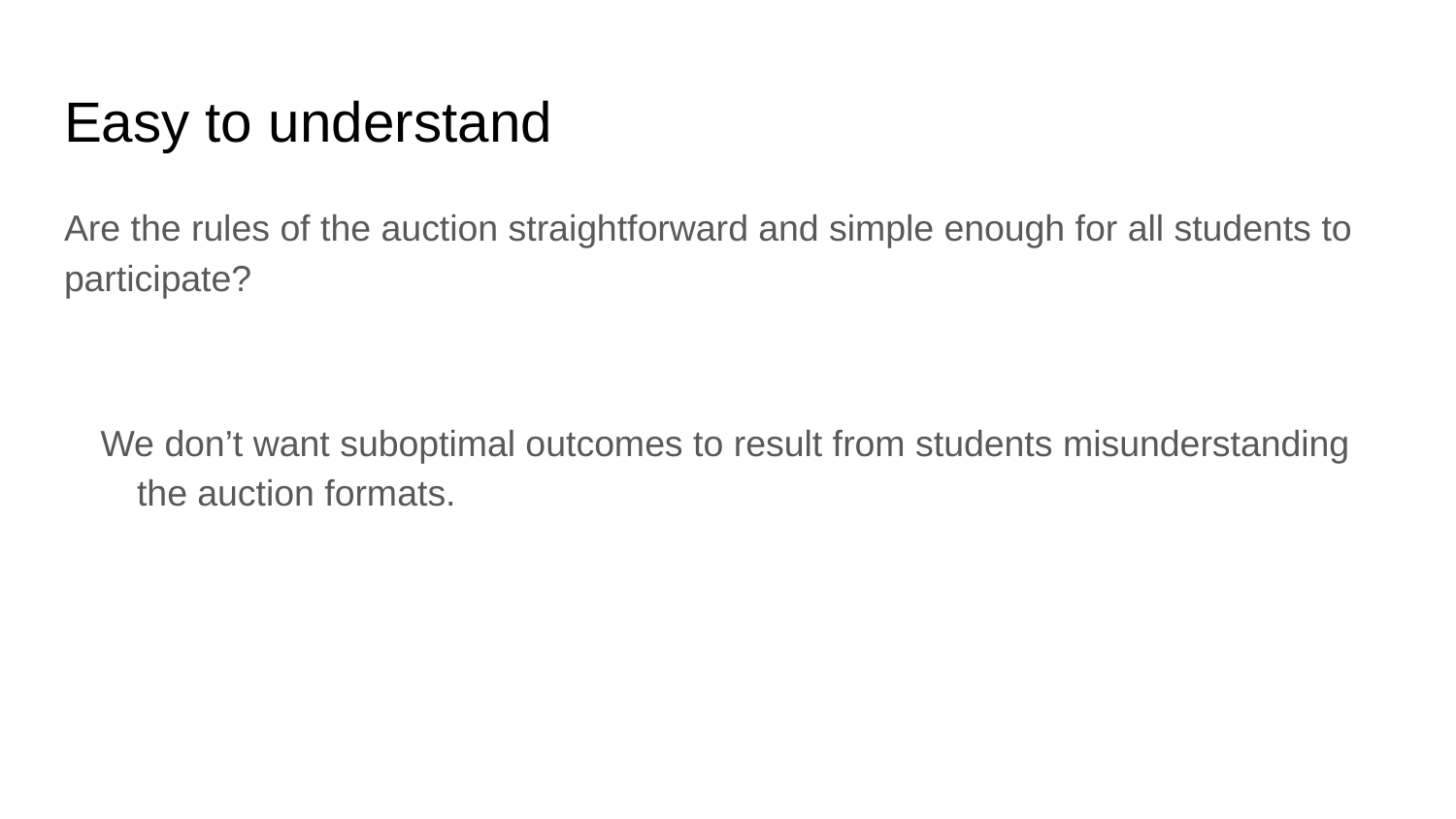

# Easy to understand
Are the rules of the auction straightforward and simple enough for all students to participate?

We don’t want suboptimal outcomes to result from students misunderstanding the auction formats.